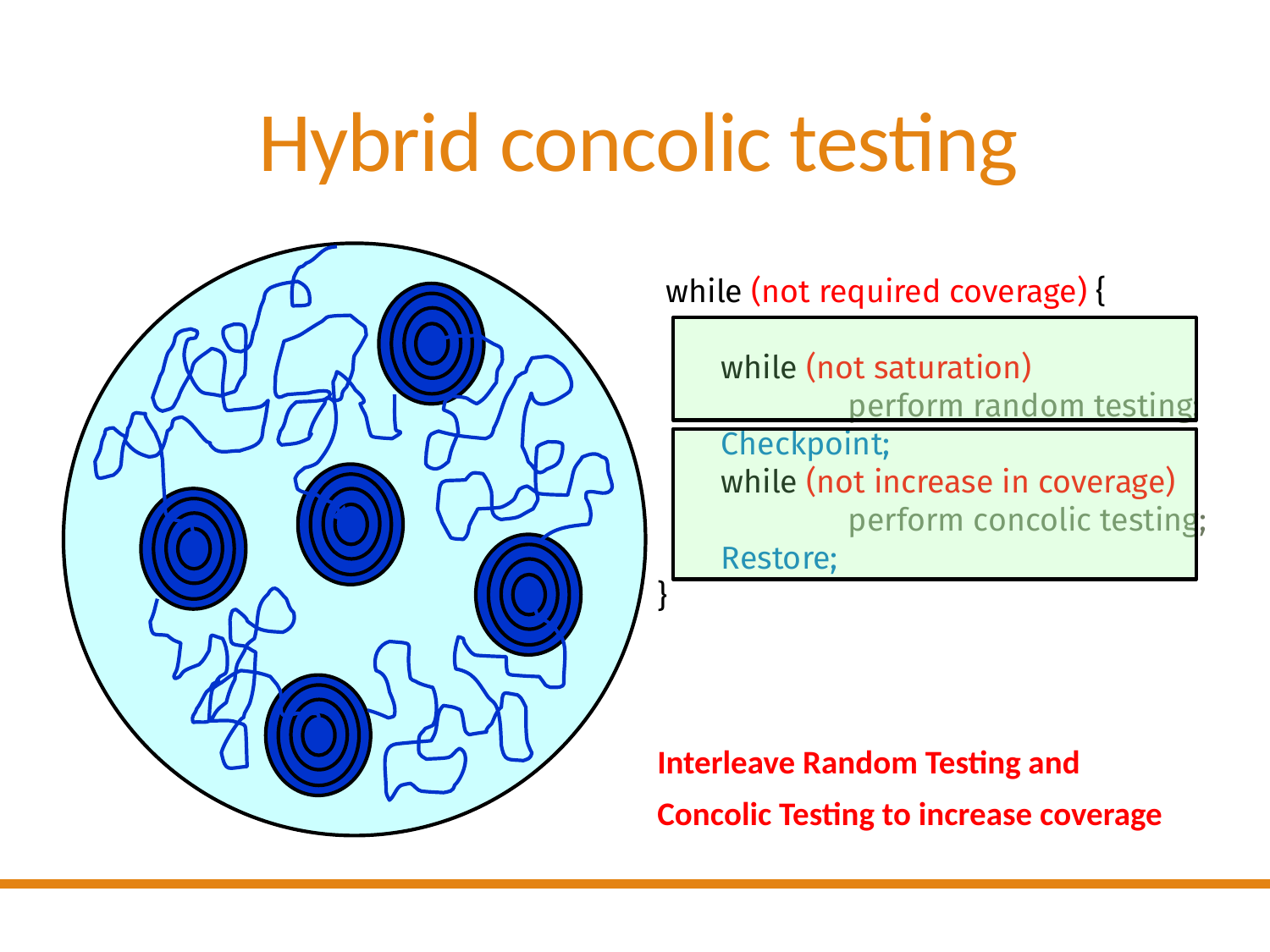

# Hybrid concolic testing

 while (not required coverage) {

while (not saturation)
	perform random testing;
Checkpoint;
while (not increase in coverage)
	perform concolic testing;
Restore;
}

Interleave Random Testing and
Concolic Testing to increase coverage